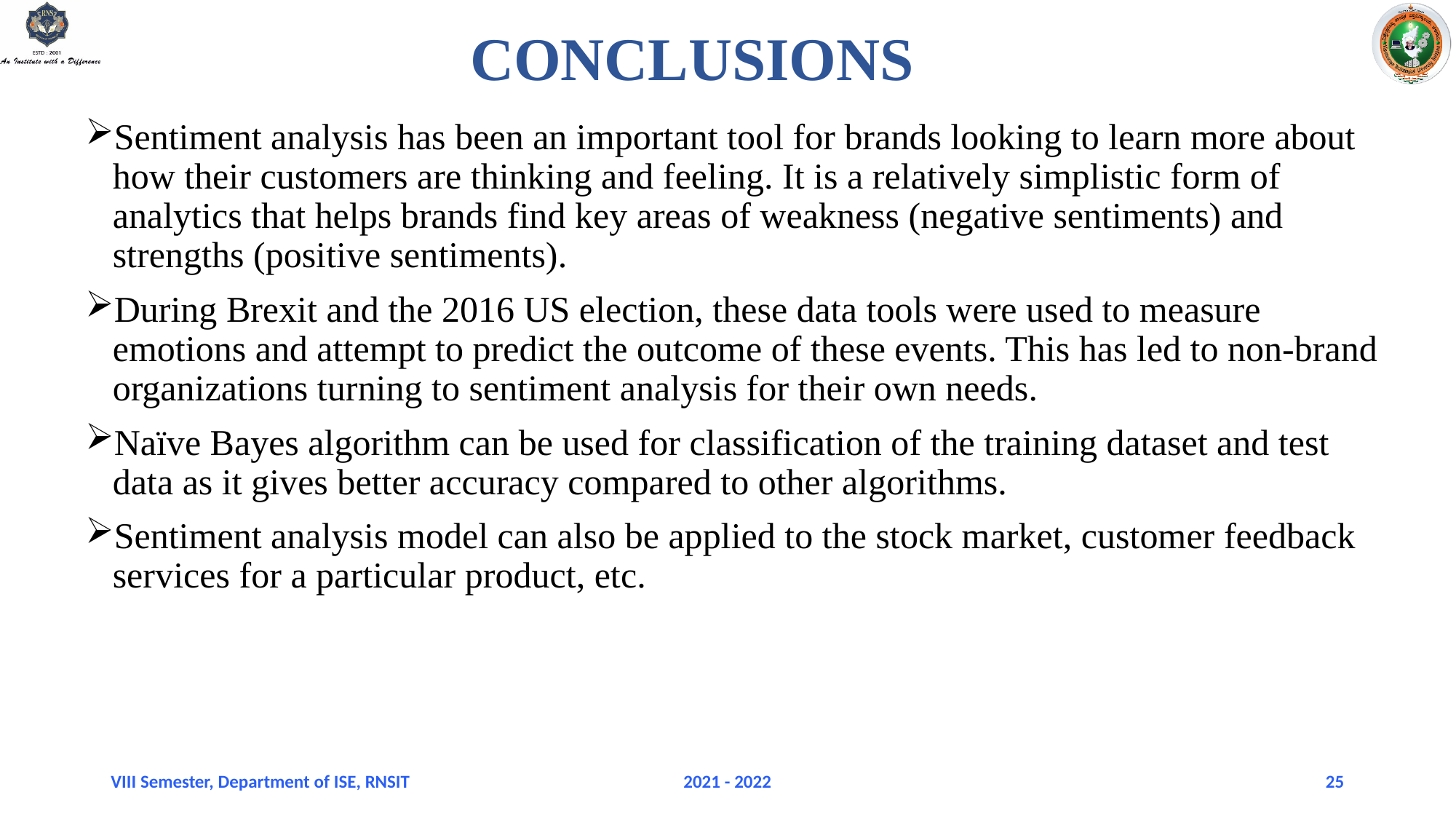

# CONCLUSIONS
Sentiment analysis has been an important tool for brands looking to learn more about how their customers are thinking and feeling. It is a relatively simplistic form of analytics that helps brands find key areas of weakness (negative sentiments) and strengths (positive sentiments).
During Brexit and the 2016 US election, these data tools were used to measure emotions and attempt to predict the outcome of these events. This has led to non-brand organizations turning to sentiment analysis for their own needs.
Naïve Bayes algorithm can be used for classification of the training dataset and test data as it gives better accuracy compared to other algorithms.
Sentiment analysis model can also be applied to the stock market, customer feedback services for a particular product, etc.

VIII Semester, Department of ISE, RNSIT
2021 - 2022
25